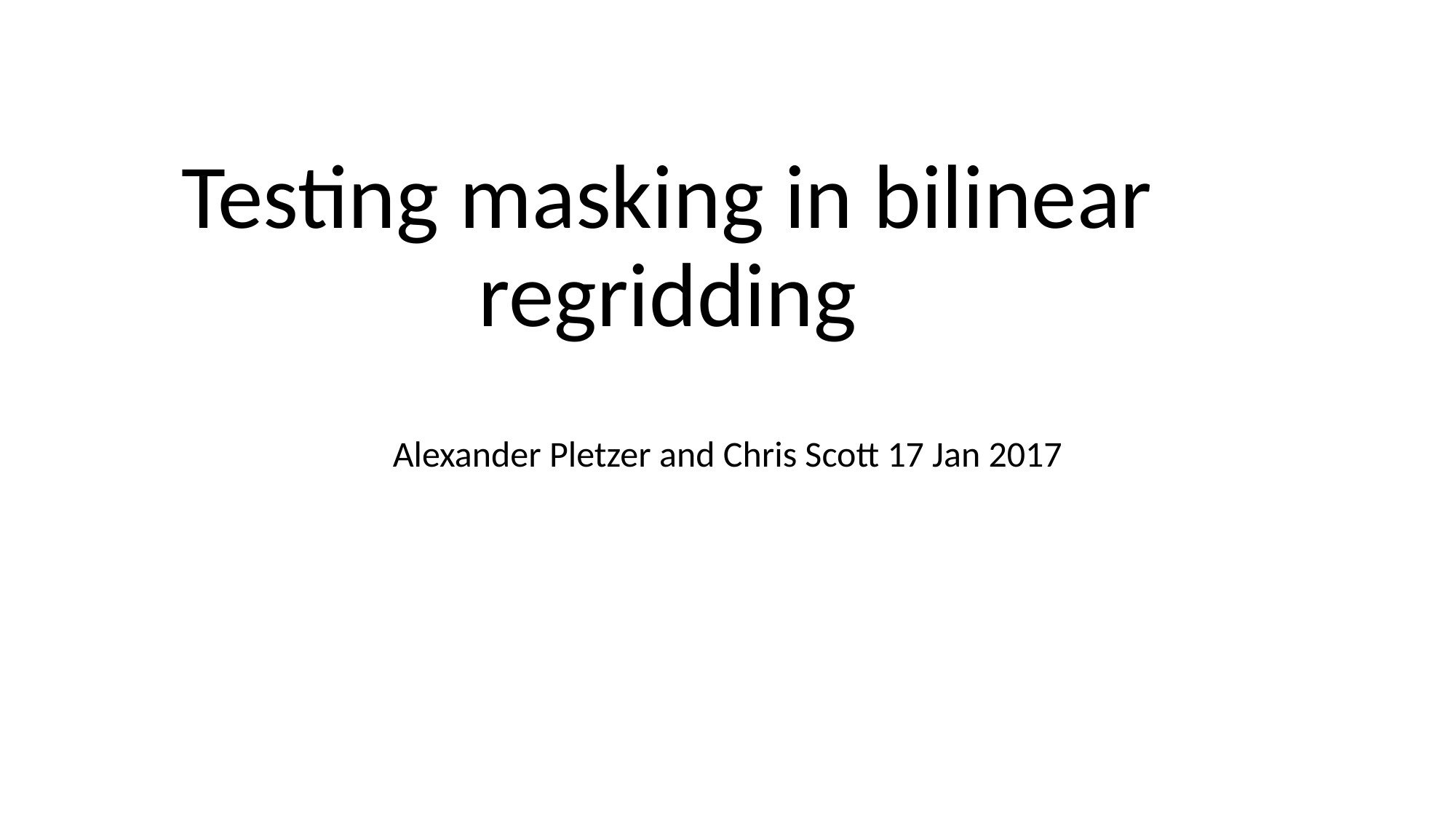

# Testing masking in bilinear regridding
Alexander Pletzer and Chris Scott 17 Jan 2017